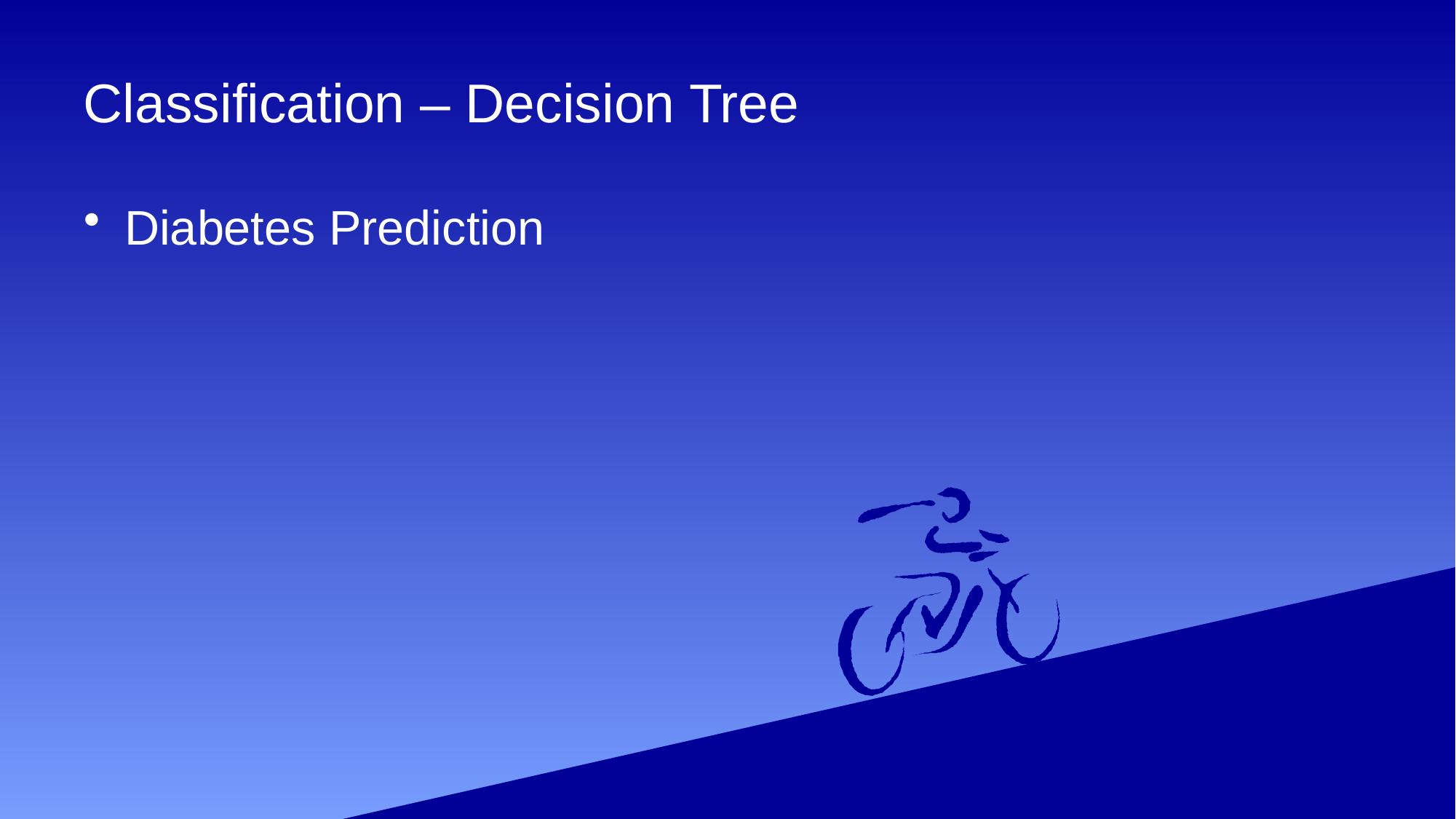

# Classification – Decision Tree
Diabetes Prediction